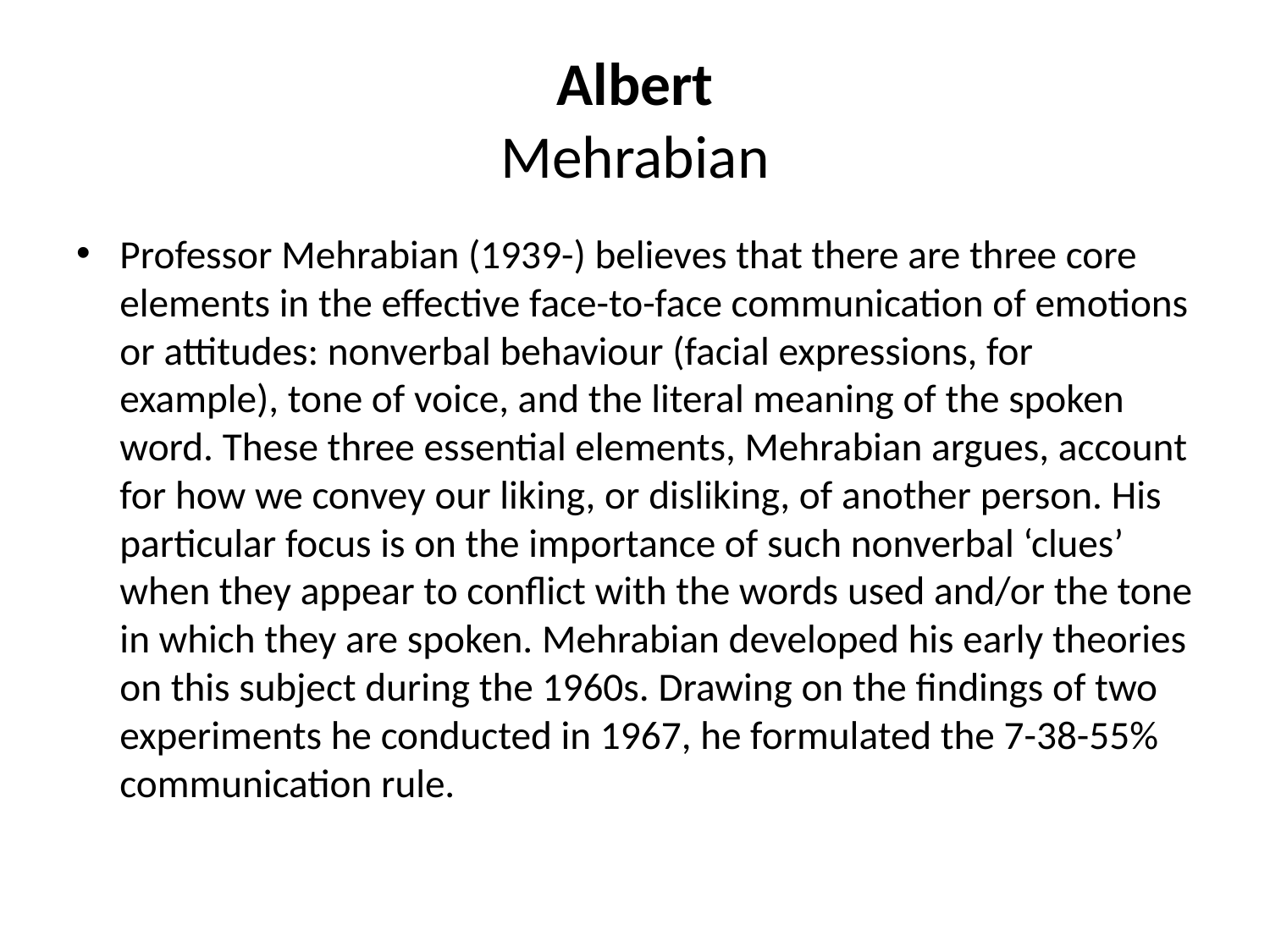

# Albert Mehrabian
Professor Mehrabian (1939-) believes that there are three core elements in the effective face-to-face communication of emotions or attitudes: nonverbal behaviour (facial expressions, for example), tone of voice, and the literal meaning of the spoken word. These three essential elements, Mehrabian argues, account for how we convey our liking, or disliking, of another person. His particular focus is on the importance of such nonverbal ‘clues’ when they appear to conflict with the words used and/or the tone in which they are spoken. Mehrabian developed his early theories on this subject during the 1960s. Drawing on the findings of two experiments he conducted in 1967, he formulated the 7-38-55% communication rule.